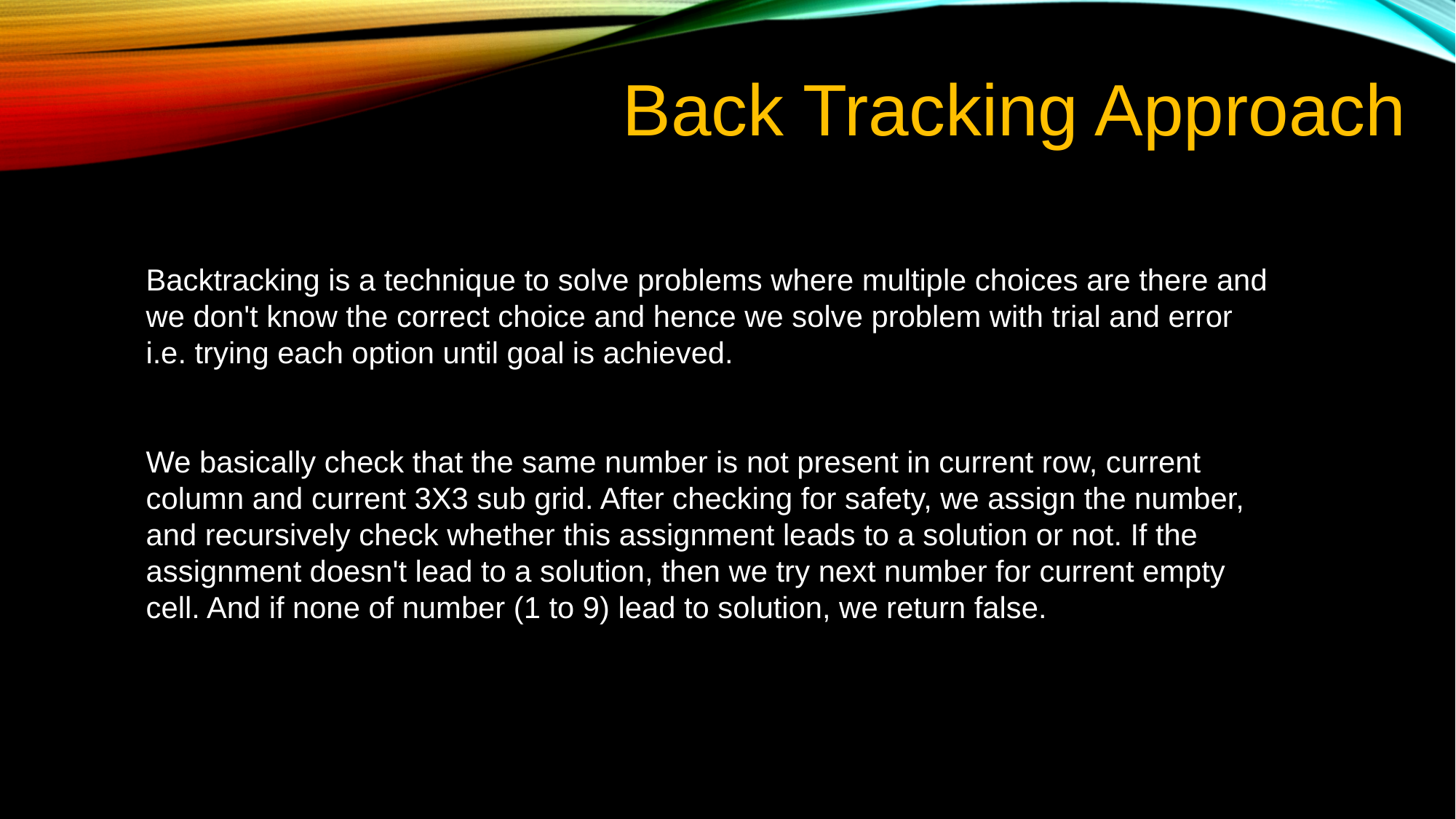

Back Tracking Approach
Backtracking is a technique to solve problems where multiple choices are there and we don't know the correct choice and hence we solve problem with trial and error i.e. trying each option until goal is achieved.

We basically check that the same number is not present in current row, current column and current 3X3 sub grid. After checking for safety, we assign the number, and recursively check whether this assignment leads to a solution or not. If the assignment doesn't lead to a solution, then we try next number for current empty cell. And if none of number (1 to 9) lead to solution, we return false.